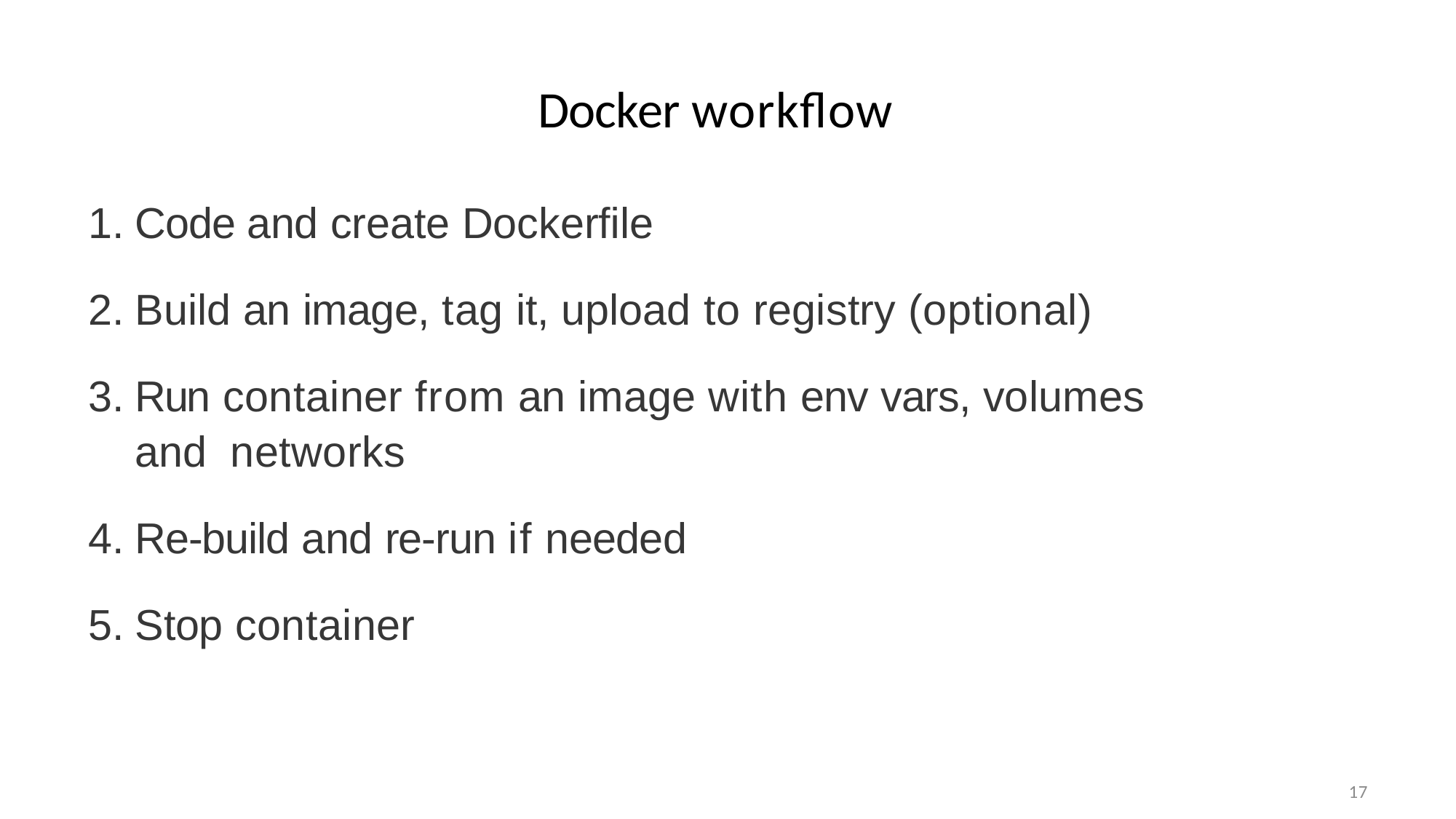

# Docker workﬂow
Code and create Dockerﬁle
Build an image, tag it, upload to registry (optional)
Run container from an image with env vars, volumes and  networks
Re-build and re-run if needed
Stop container
17